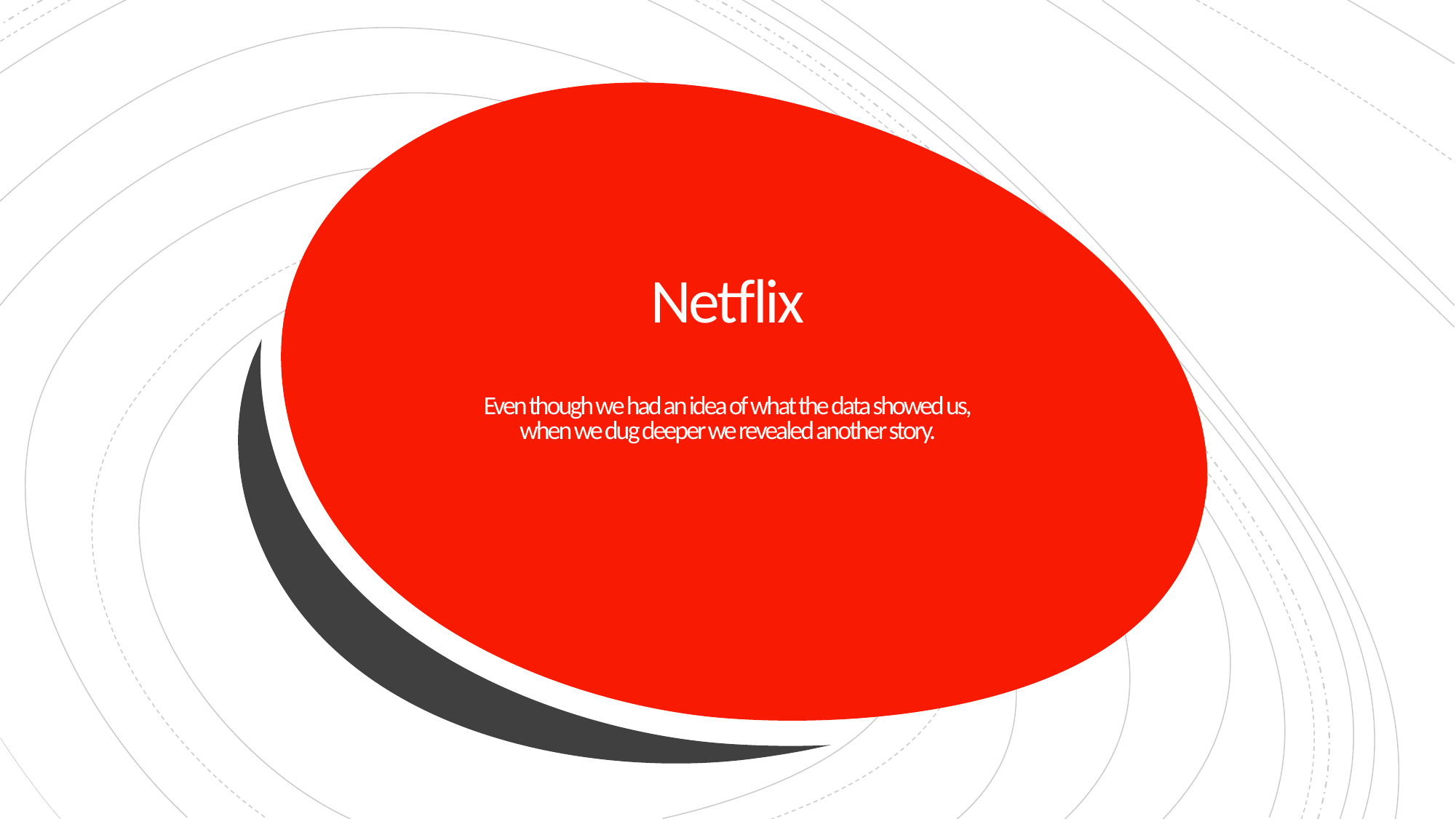

# Netflix Even though we had an idea of what the data showed us, when we dug deeper we revealed another story.